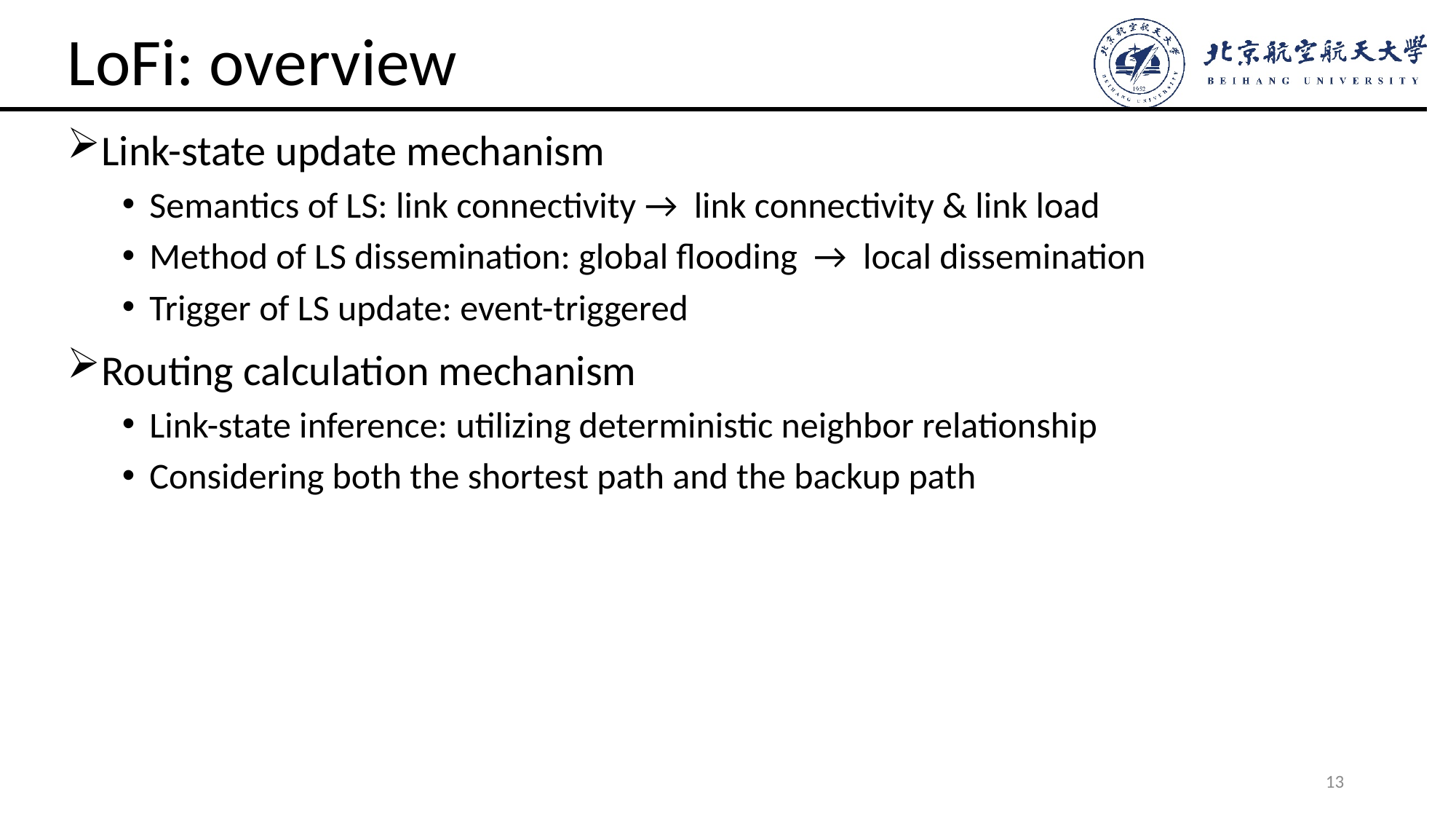

# LoFi: overview
Link-state update mechanism
Semantics of LS: link connectivity →  link connectivity & link load
Method of LS dissemination: global flooding  →  local dissemination
Trigger of LS update: event-triggered
Routing calculation mechanism
Link-state inference: utilizing deterministic neighbor relationship
Considering both the shortest path and the backup path
13